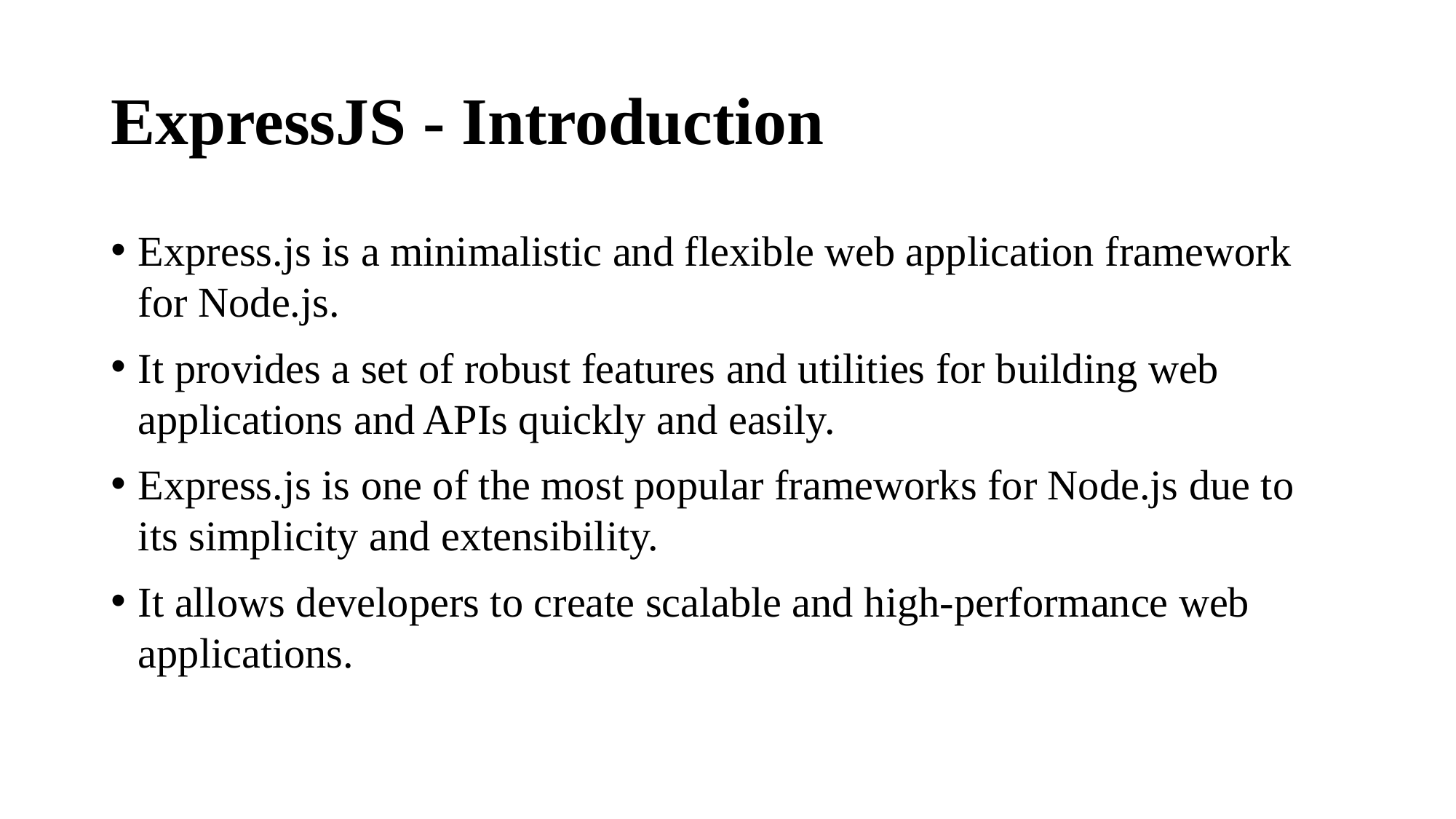

# ExpressJS - Introduction
Express.js is a minimalistic and flexible web application framework for Node.js.
It provides a set of robust features and utilities for building web applications and APIs quickly and easily.
Express.js is one of the most popular frameworks for Node.js due to its simplicity and extensibility.
It allows developers to create scalable and high-performance web applications.